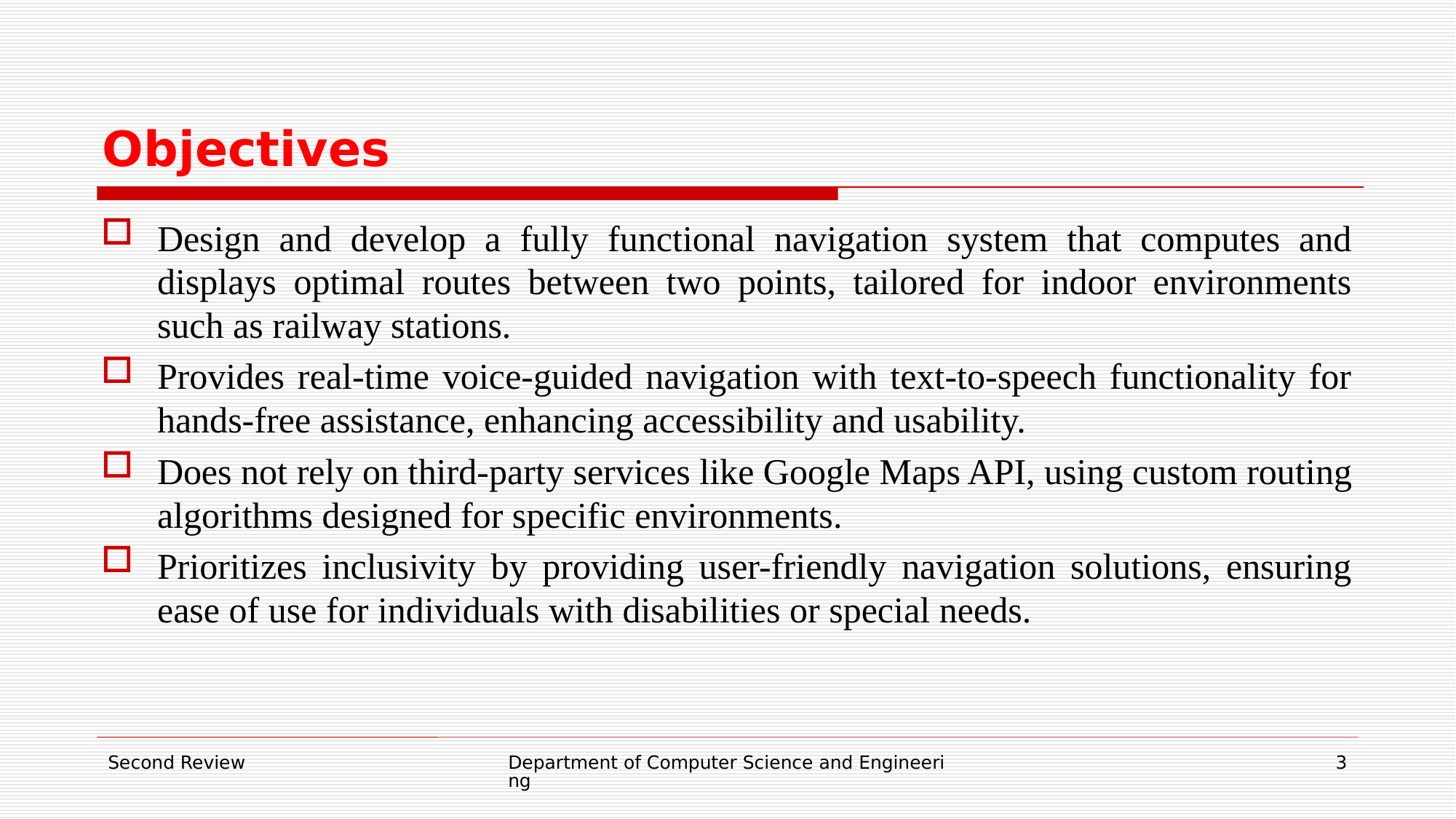

# Objectives
Design and develop a fully functional navigation system that computes and displays optimal routes between two points, tailored for indoor environments such as railway stations.
Provides real-time voice-guided navigation with text-to-speech functionality for hands-free assistance, enhancing accessibility and usability.
Does not rely on third-party services like Google Maps API, using custom routing algorithms designed for specific environments.
Prioritizes inclusivity by providing user-friendly navigation solutions, ensuring ease of use for individuals with disabilities or special needs.

Second Review
Department of Computer Science and Engineering
3